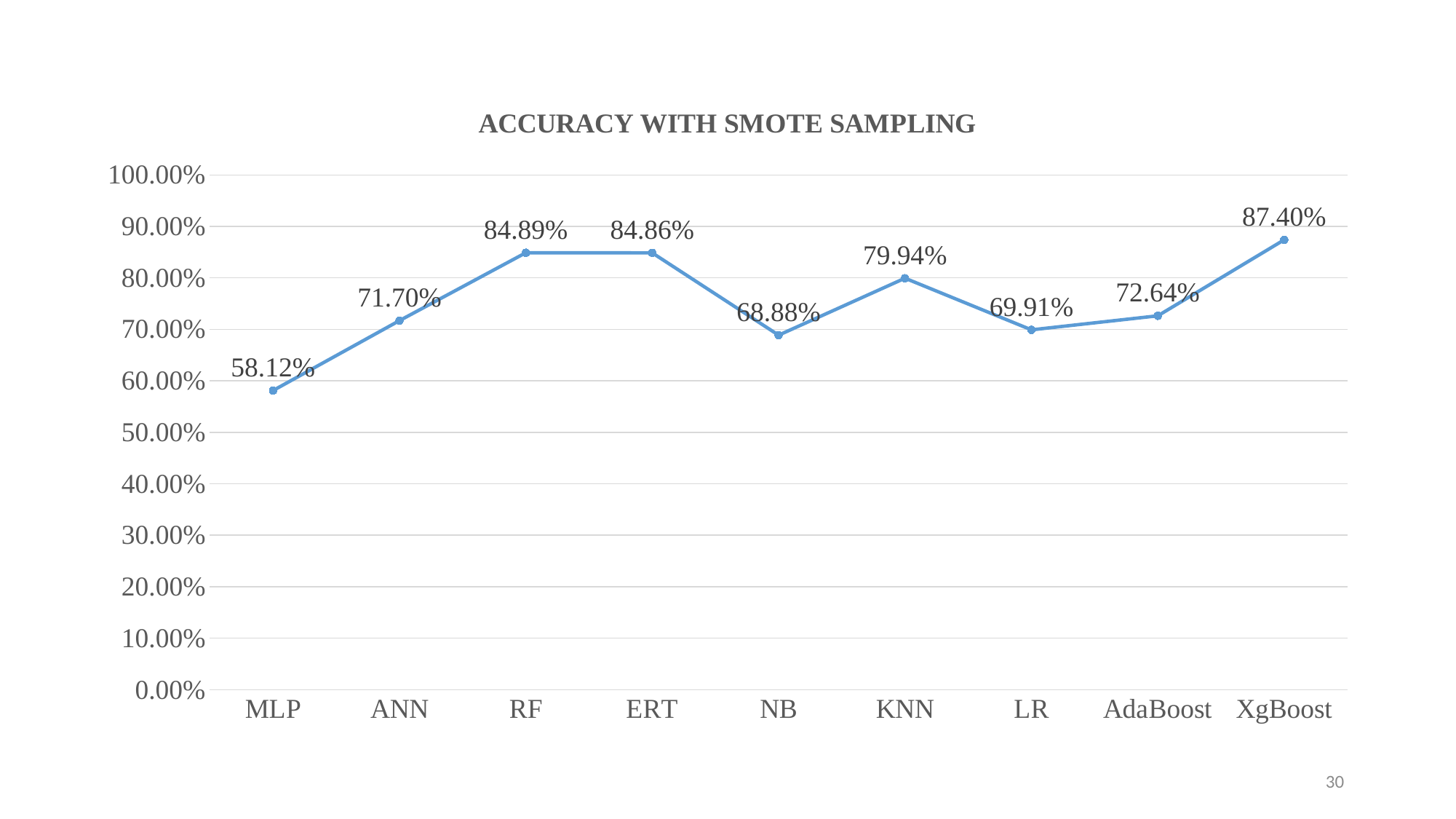

### Chart: ACCURACY WITH SMOTE SAMPLING

| Category | ACCURACY |
|---|---|
| MLP | 0.5812 |
| ANN | 0.717 |
| RF | 0.8489 |
| ERT | 0.8486 |
| NB | 0.6888 |
| KNN | 0.7994 |
| LR | 0.6991 |
| AdaBoost | 0.7264 |
| XgBoost | 0.874 |
30